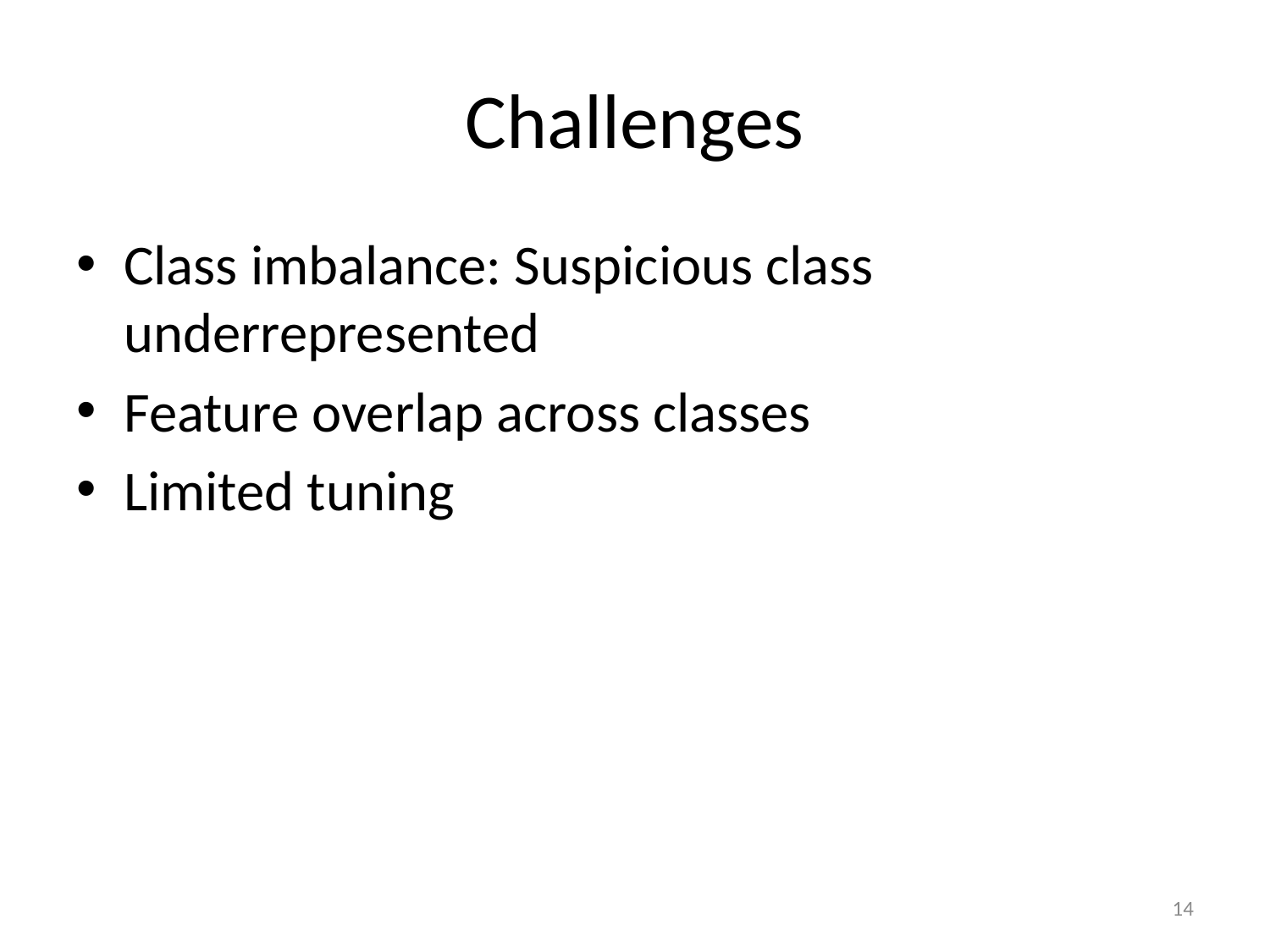

# Challenges
Class imbalance: Suspicious class underrepresented
Feature overlap across classes
Limited tuning
14